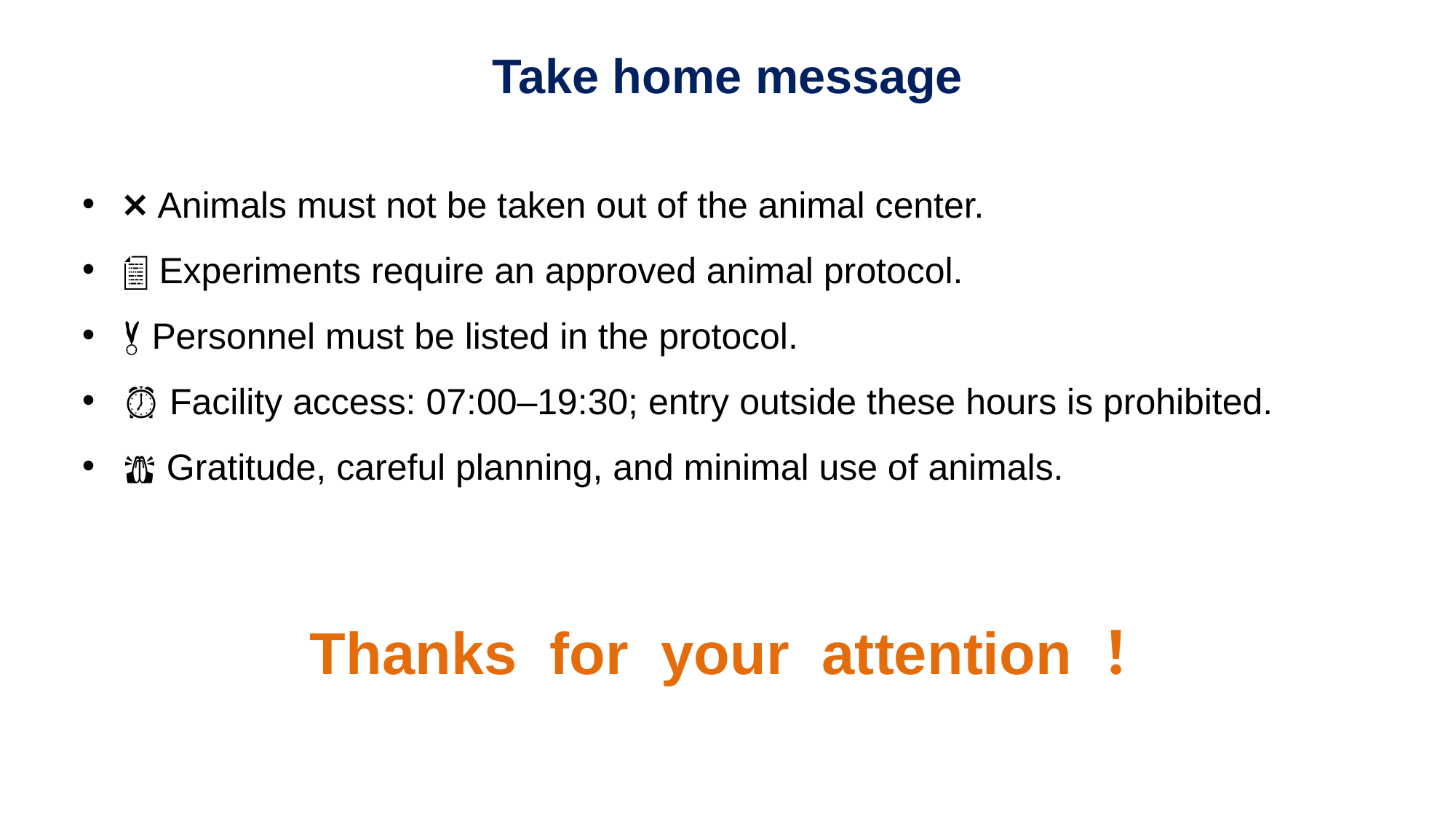

Take home message
❌ Animals must not be taken out of the animal center.
📄 Experiments require an approved animal protocol.
🏅 Personnel must be listed in the protocol.
⏰ Facility access: 07:00–19:30; entry outside these hours is prohibited.
🙏 Gratitude, careful planning, and minimal use of animals.
Thanks  for  your  attention！